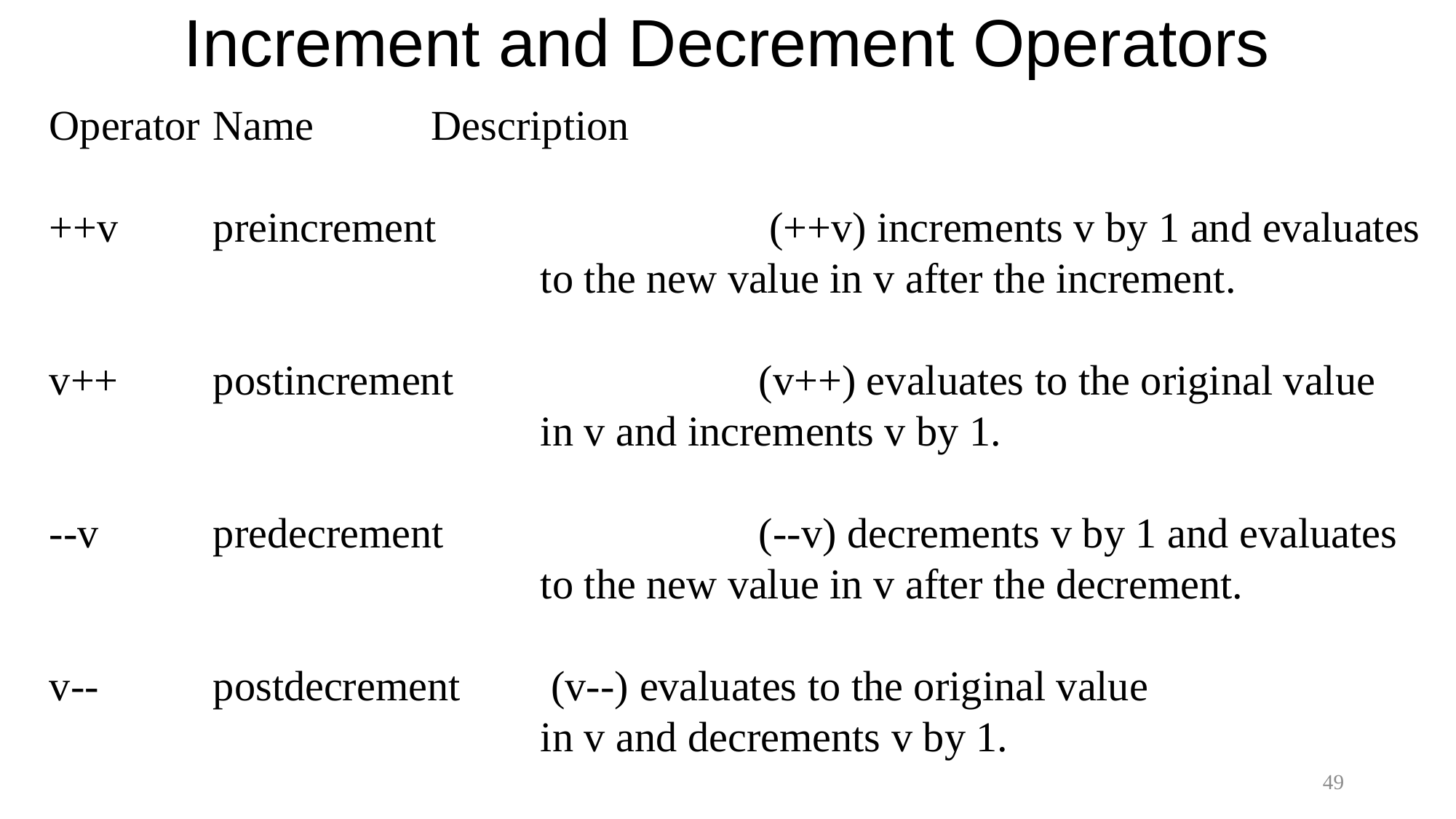

# Increment and Decrement Operators
Operator	Name		Description

++v	preincrement			 (++v) increments v by 1 and evaluates
				to the new value in v after the increment.

v++	postincrement	 		(v++) evaluates to the original value
				in v and increments v by 1.

--v	predecrement	 		(--v) decrements v by 1 and evaluates
				to the new value in v after the decrement.

v--	postdecrement   	 (v--) evaluates to the original value
				in v and decrements v by 1.

49